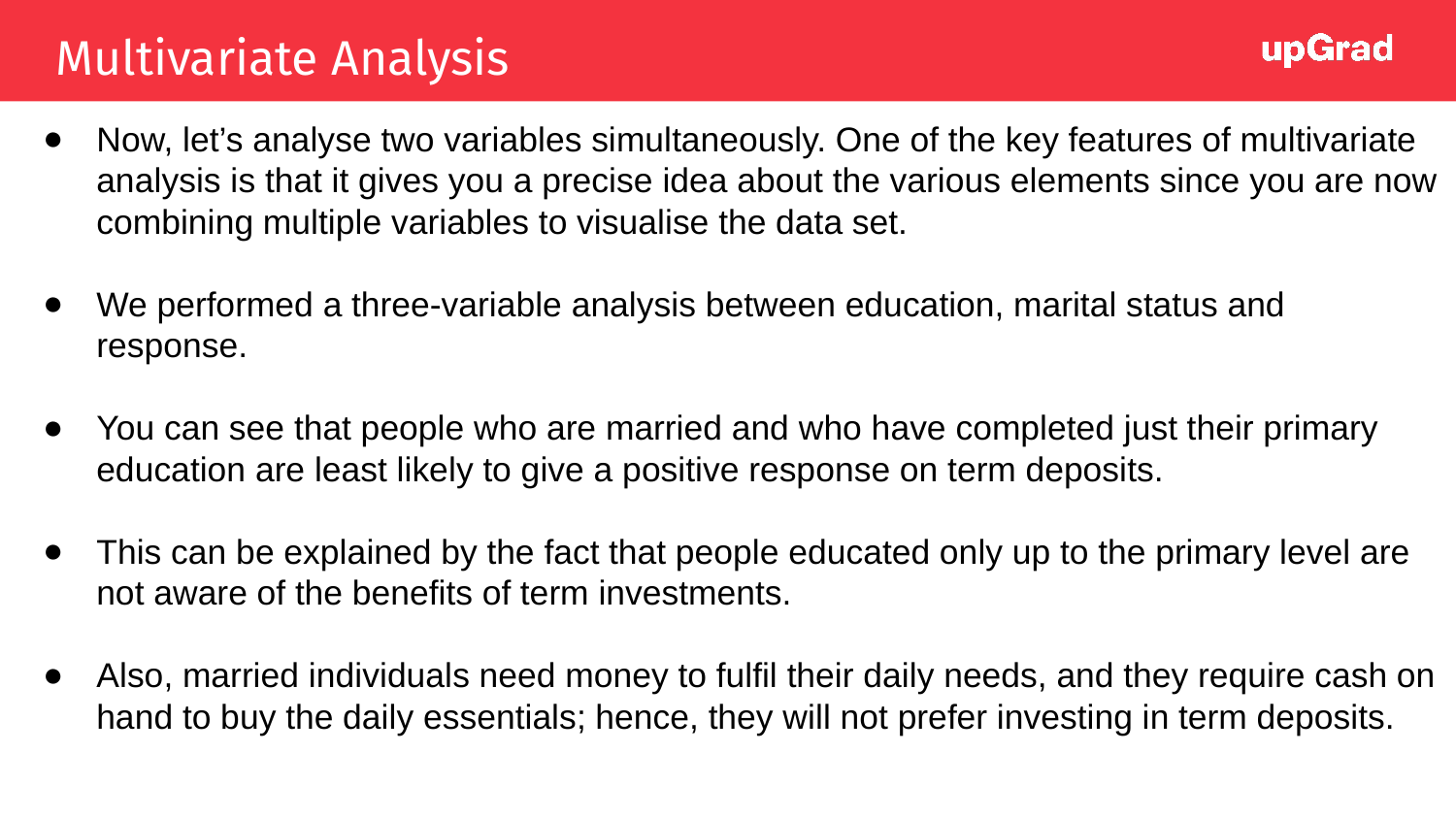

Multivariate Analysis

Now, let’s analyse two variables simultaneously. One of the key features of multivariate analysis is that it gives you a precise idea about the various elements since you are now combining multiple variables to visualise the data set.

We performed a three-variable analysis between education, marital status and response.

You can see that people who are married and who have completed just their primary education are least likely to give a positive response on term deposits.

This can be explained by the fact that people educated only up to the primary level are not aware of the benefits of term investments.

Also, married individuals need money to fulfil their daily needs, and they require cash on hand to buy the daily essentials; hence, they will not prefer investing in term deposits.